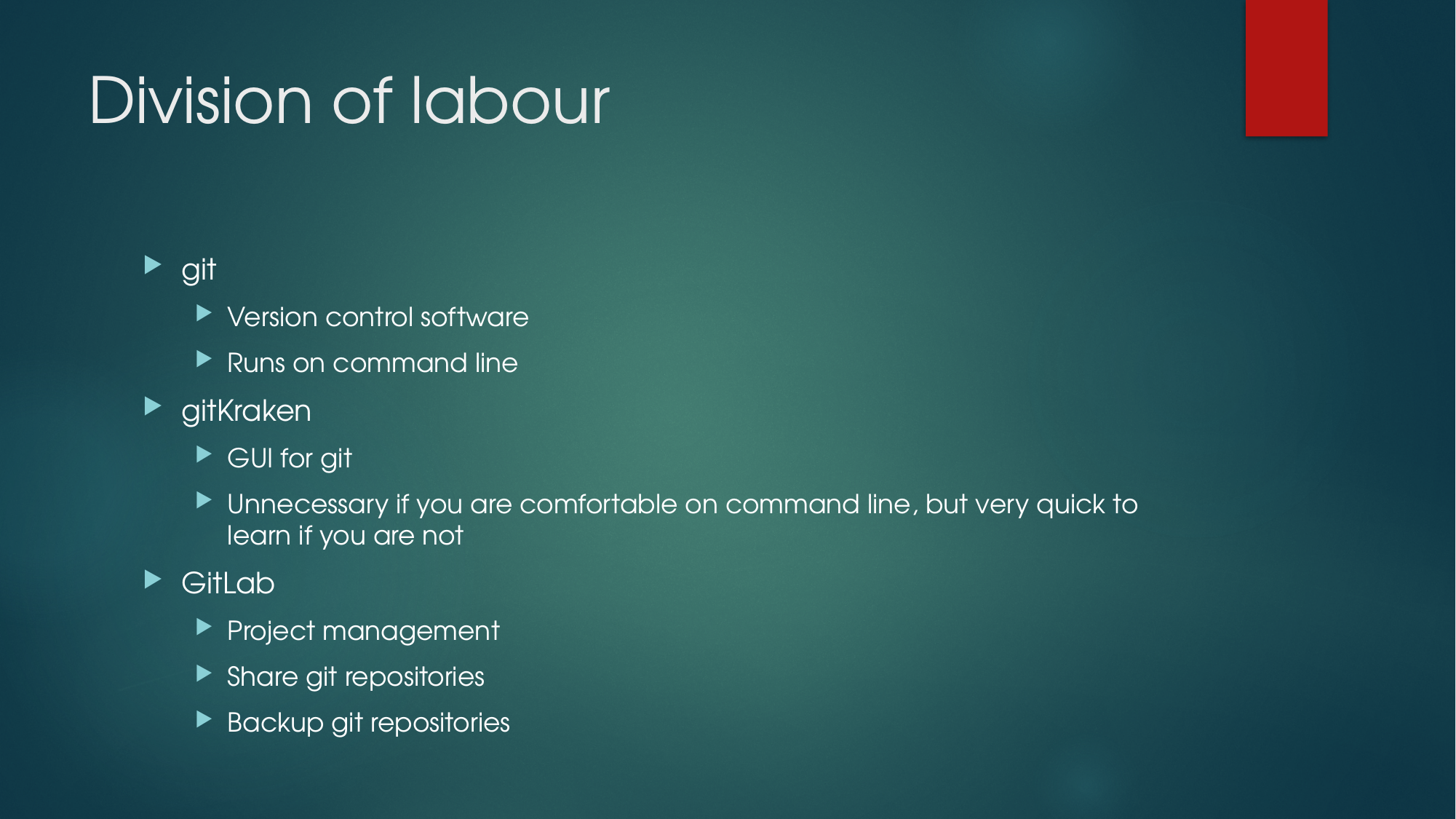

# Division of labour
git
Version control software
Runs on command line
gitKraken
GUI for git
Unnecessary if you are comfortable on command line, but very quick to learn if you are not
GitLab
Project management
Share git repositories
Backup git repositories